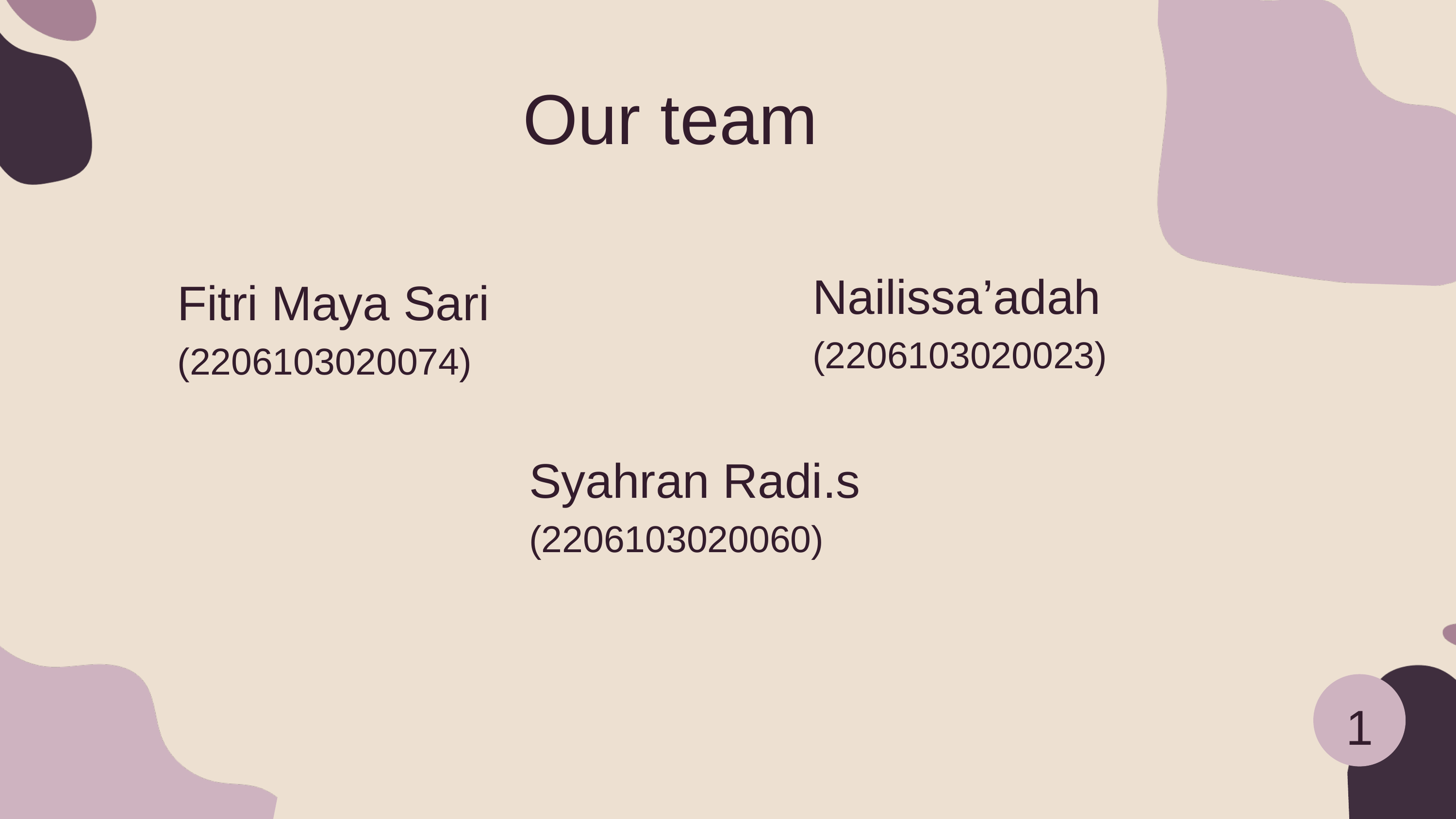

Our team
Nailissa’adah     (2206103020023)
Fitri Maya Sari     (2206103020074)
Syahran Radi.s   (2206103020060)

1